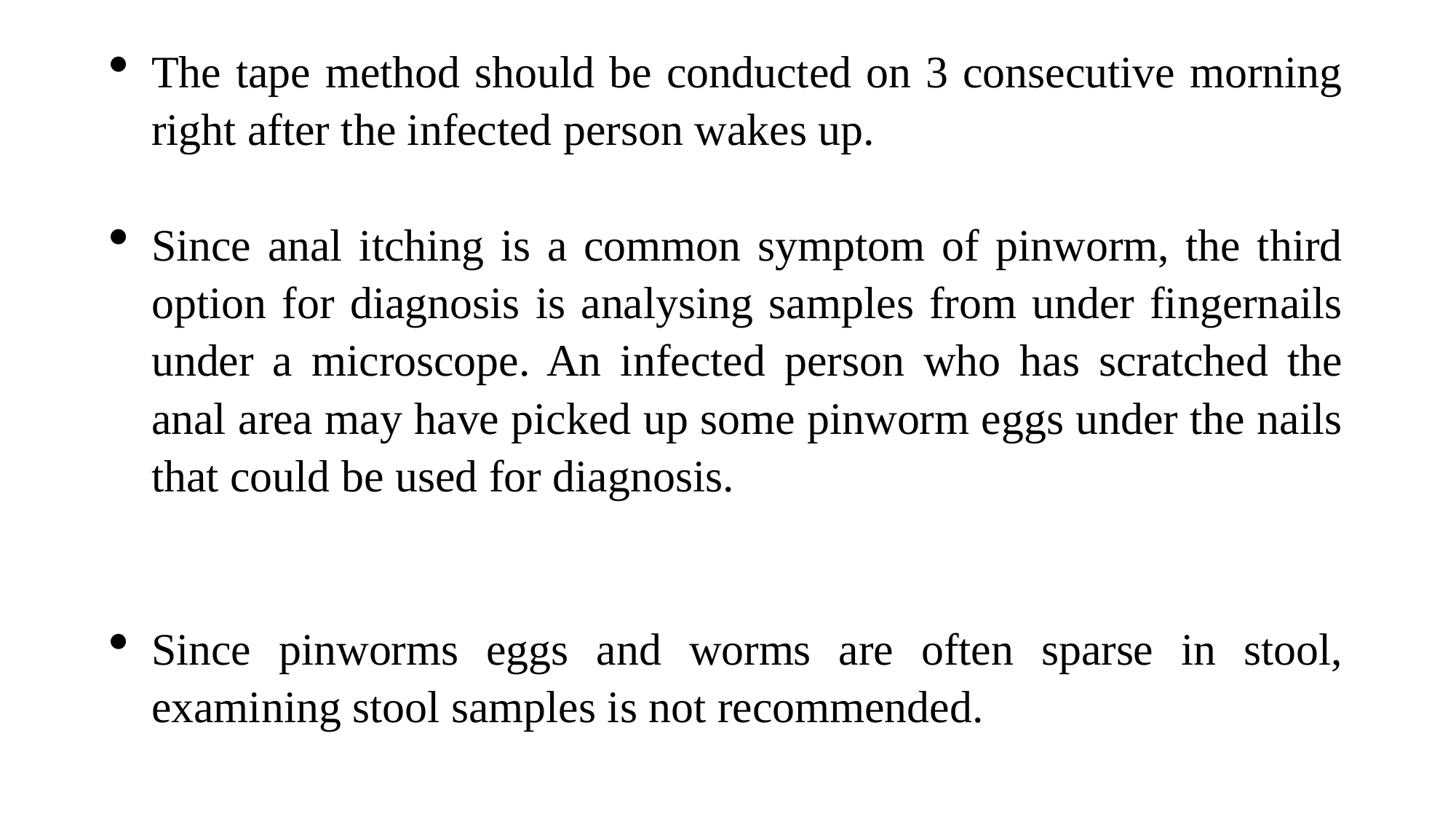

The tape method should be conducted on 3 consecutive morning right after the infected person wakes up.

Since anal itching is a common symptom of pinworm, the third option for diagnosis is analysing samples from under fingernails under a microscope. An infected person who has scratched the anal area may have picked up some pinworm eggs under the nails that could be used for diagnosis.

Since pinworms eggs and worms are often sparse in stool, examining stool samples is not recommended.